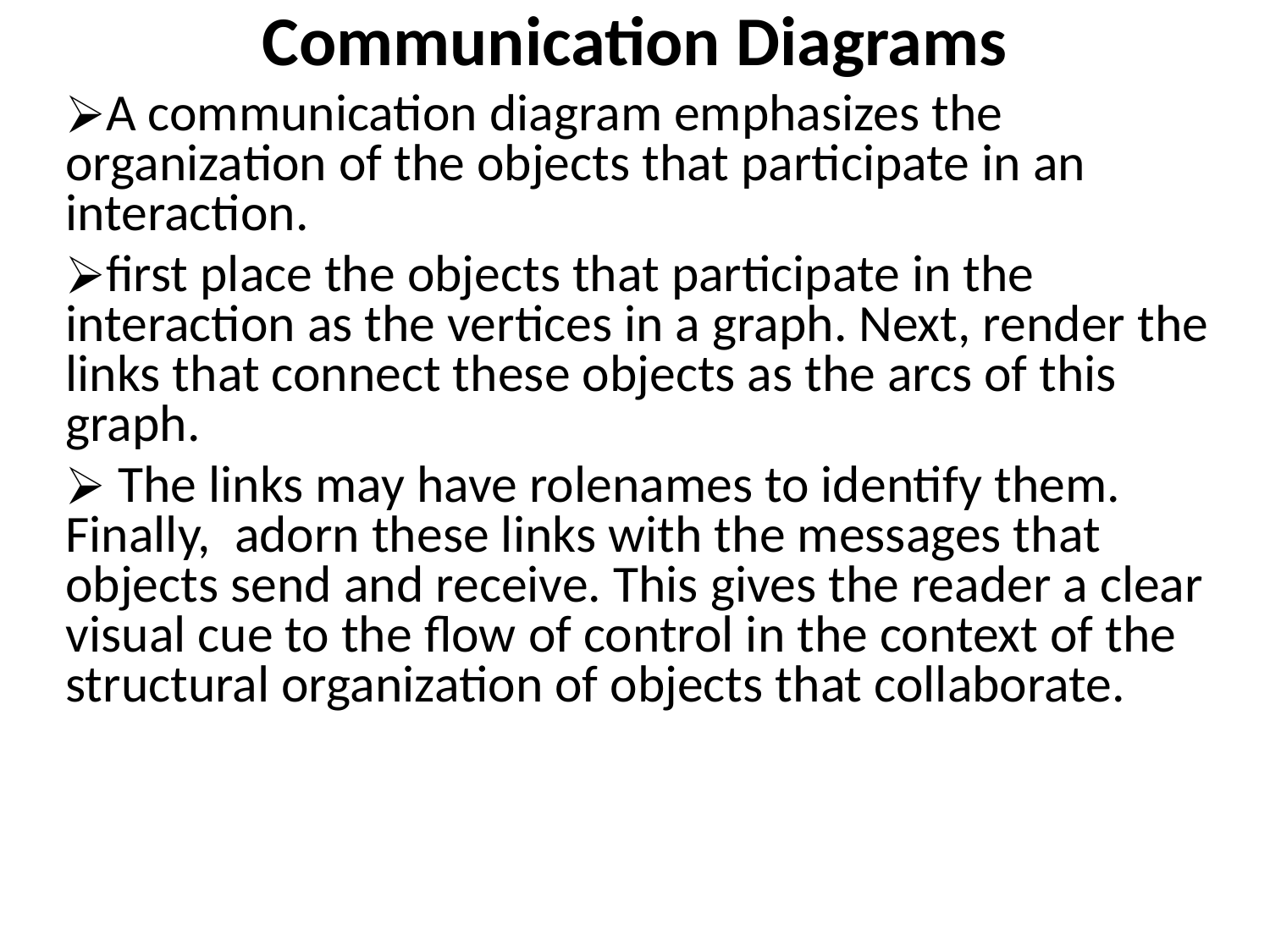

# Communication Diagrams
A communication diagram emphasizes the organization of the objects that participate in an interaction.
first place the objects that participate in the interaction as the vertices in a graph. Next, render the links that connect these objects as the arcs of this graph.
 The links may have rolenames to identify them. Finally,  adorn these links with the messages that objects send and receive. This gives the reader a clear visual cue to the flow of control in the context of the structural organization of objects that collaborate.